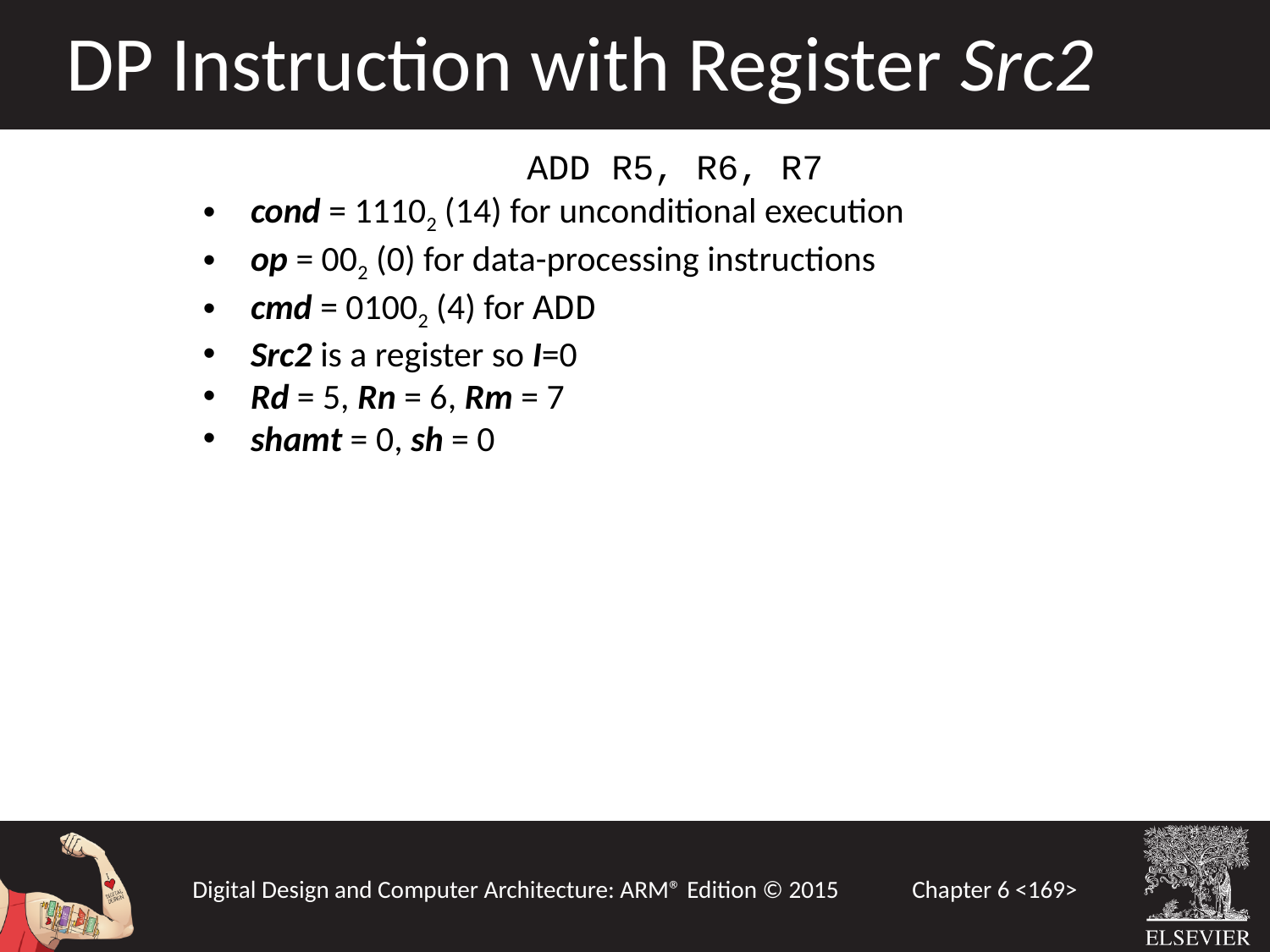

DP Instruction with Register Src2
		   ADD R5, R6, R7
cond = 11102 (14) for unconditional execution
op = 002 (0) for data-processing instructions
cmd = 01002 (4) for ADD
Src2 is a register so I=0
Rd = 5, Rn = 6, Rm = 7
shamt = 0, sh = 0